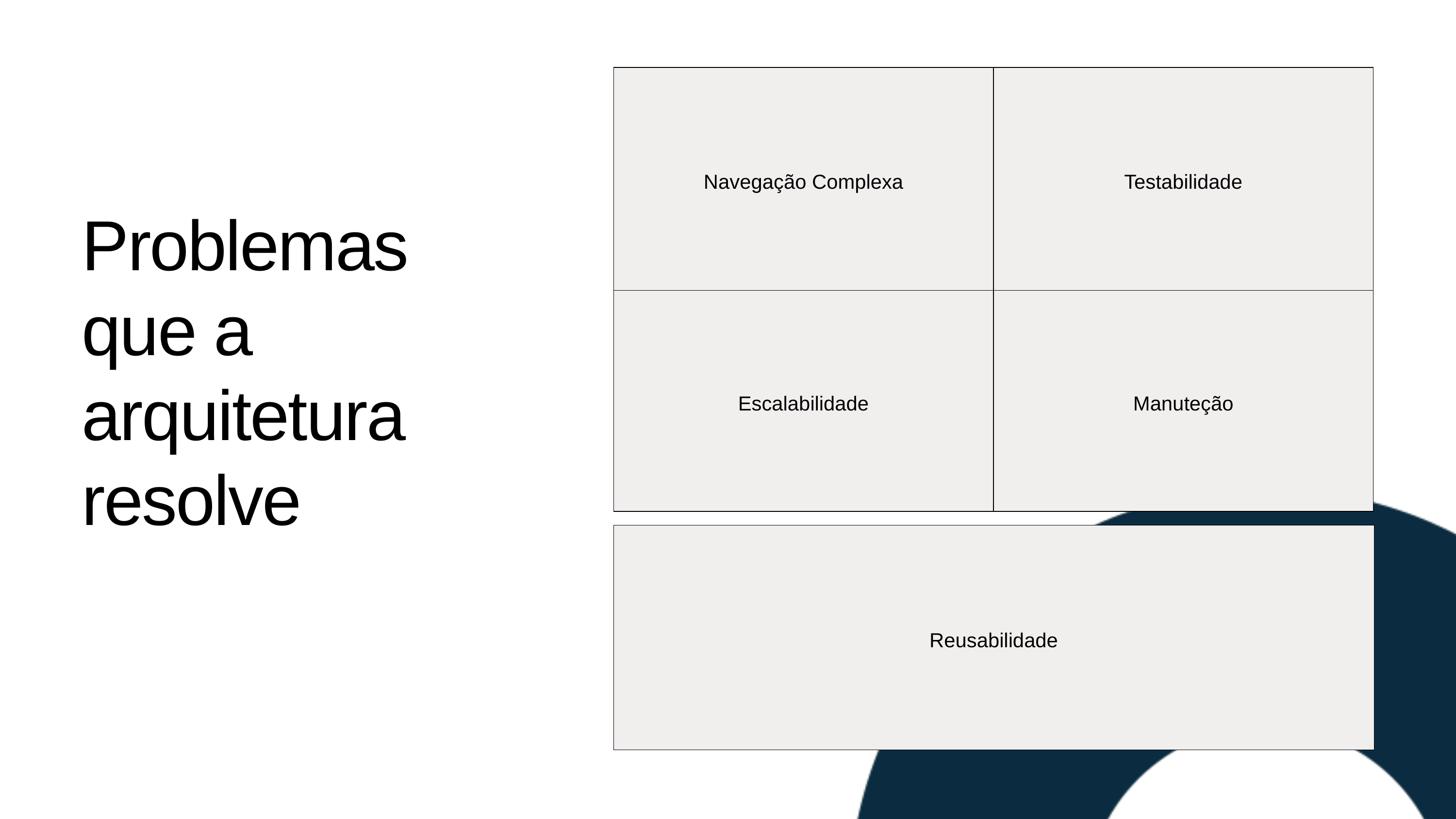

| Navegação Complexa | Testabilidade |
| --- | --- |
| Escalabilidade | Manuteção |
Problemas
que a arquitetura resolve

| Reusabilidade |
| --- |